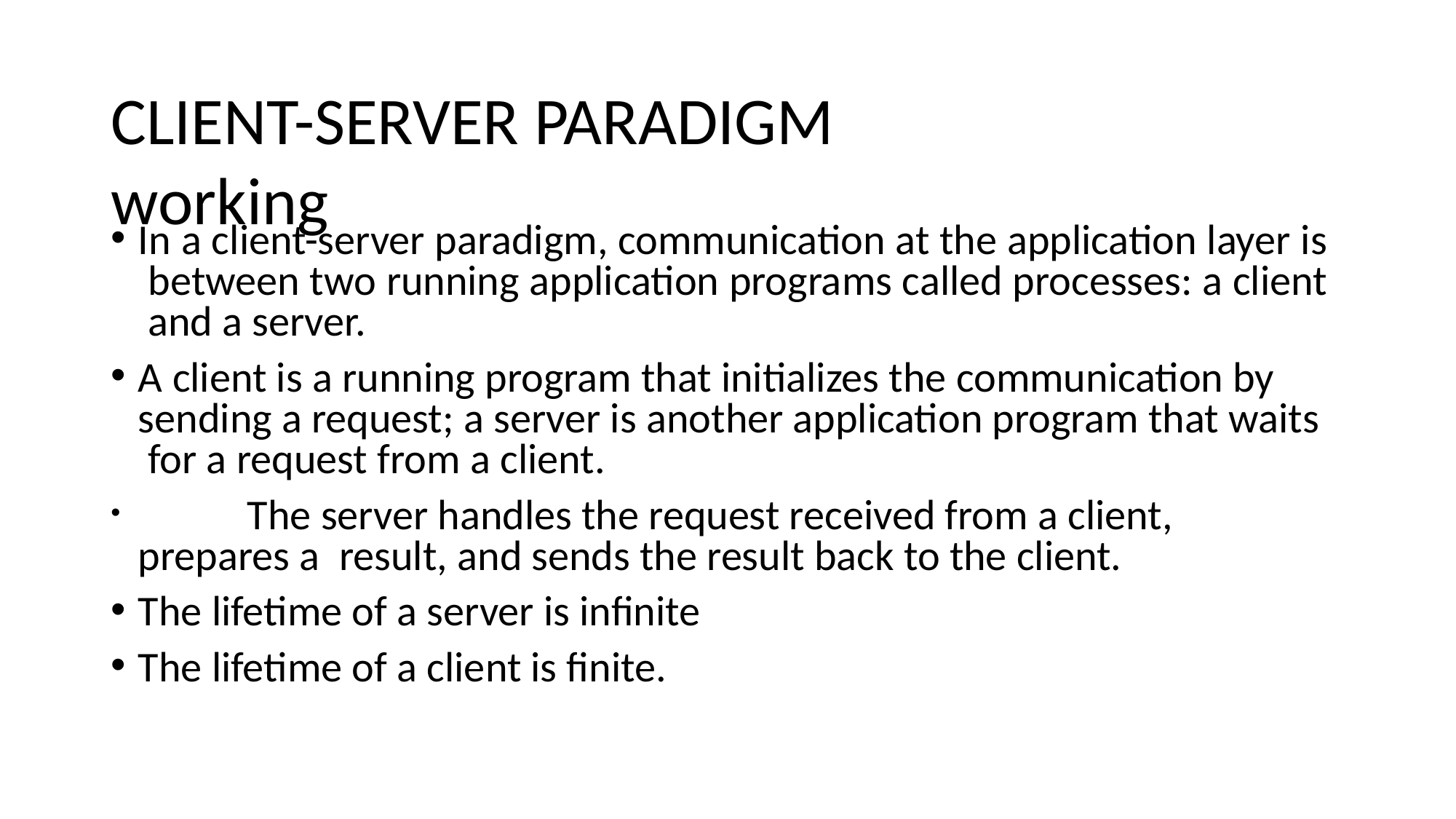

# CLIENT-SERVER PARADIGM working
In a client-server paradigm, communication at the application layer is  between two running application programs called processes: a client  and a server.
A client is a running program that initializes the communication by  sending a request; a server is another application program that waits  for a request from a client.
	The server handles the request received from a client, prepares a  result, and sends the result back to the client.
The lifetime of a server is infinite
The lifetime of a client is finite.